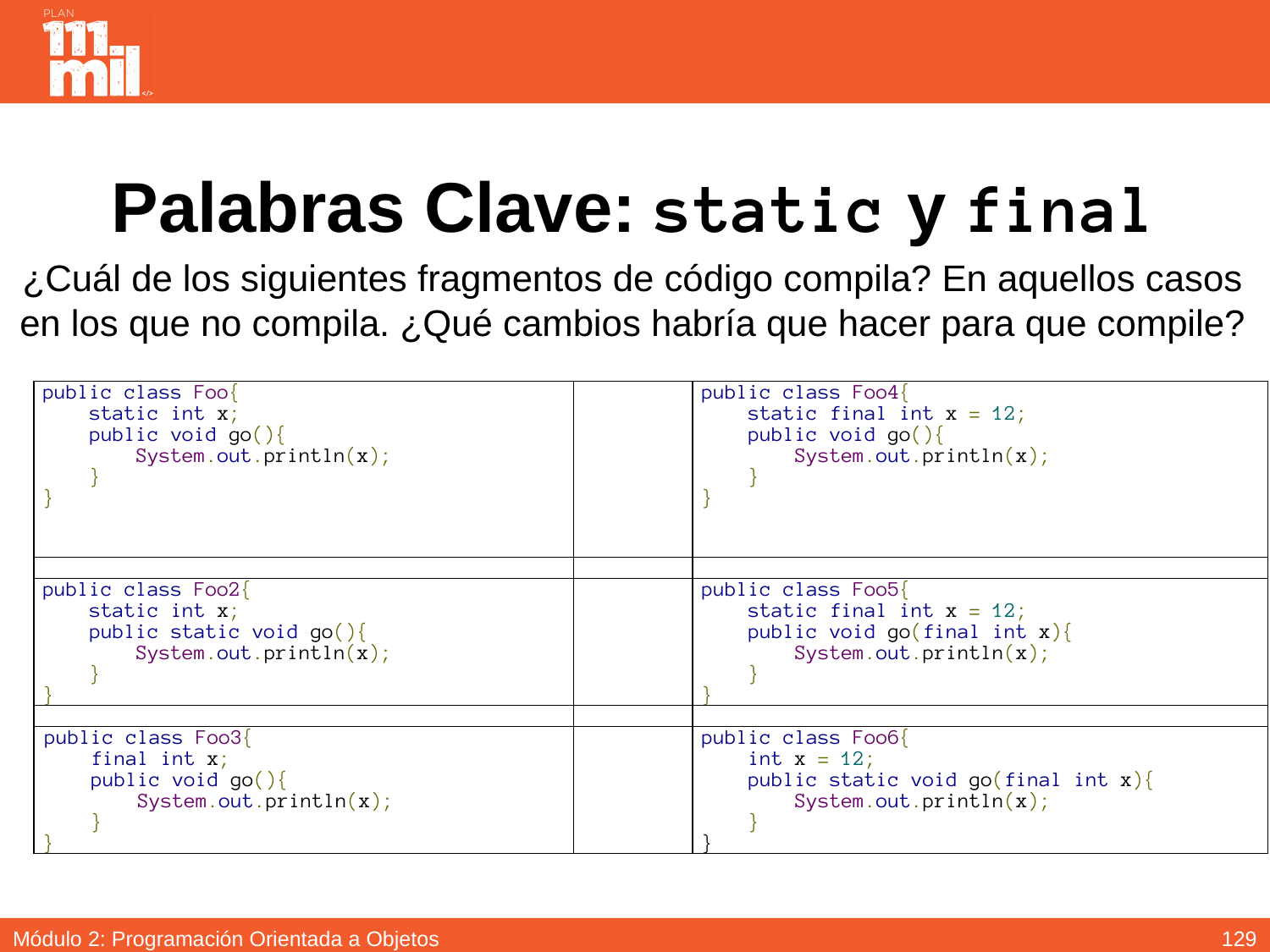

# Palabras Clave: static y final
¿Cuál de los siguientes fragmentos de código compila? En aquellos casos en los que no compila. ¿Qué cambios habría que hacer para que compile?
| public class Foo{ static int x; public void go(){ System.out.println(x); } } |  | public class Foo4{ static final int x = 12; public void go(){ System.out.println(x); } } |
| --- | --- | --- |
|  |  |  |
| public class Foo2{ static int x; public static void go(){ System.out.println(x); } } |  | public class Foo5{ static final int x = 12; public void go(final int x){ System.out.println(x); } } |
|  |  |  |
| public class Foo3{ final int x; public void go(){ System.out.println(x); } } |  | public class Foo6{ int x = 12; public static void go(final int x){ System.out.println(x); } } |
129
Módulo 2: Programación Orientada a Objetos